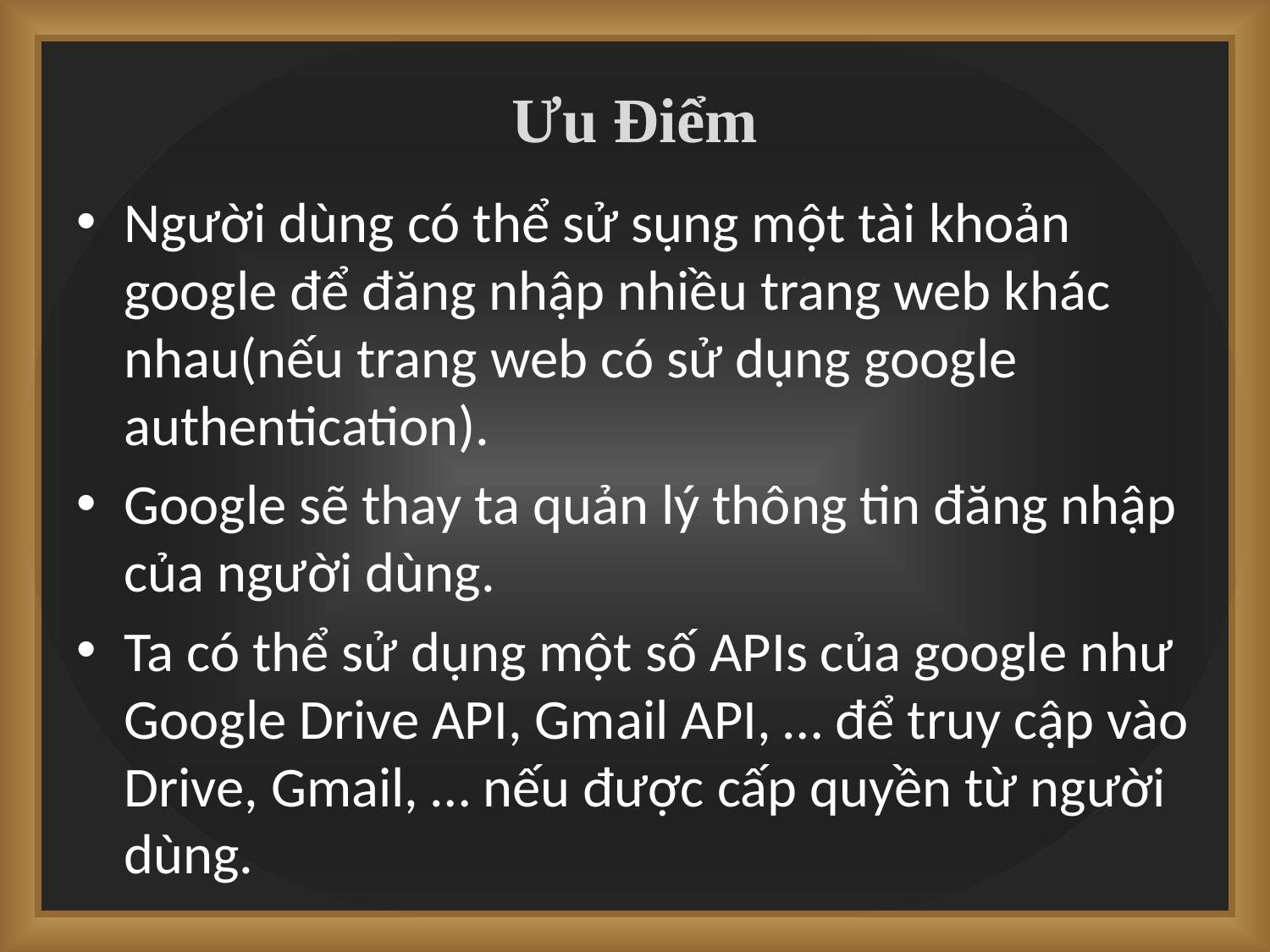

# Ưu Điểm
Người dùng có thể sử sụng một tài khoản google để đăng nhập nhiều trang web khác nhau(nếu trang web có sử dụng google authentication).
Google sẽ thay ta quản lý thông tin đăng nhập của người dùng.
Ta có thể sử dụng một số APIs của google như Google Drive API, Gmail API, … để truy cập vào Drive, Gmail, … nếu được cấp quyền từ người dùng.